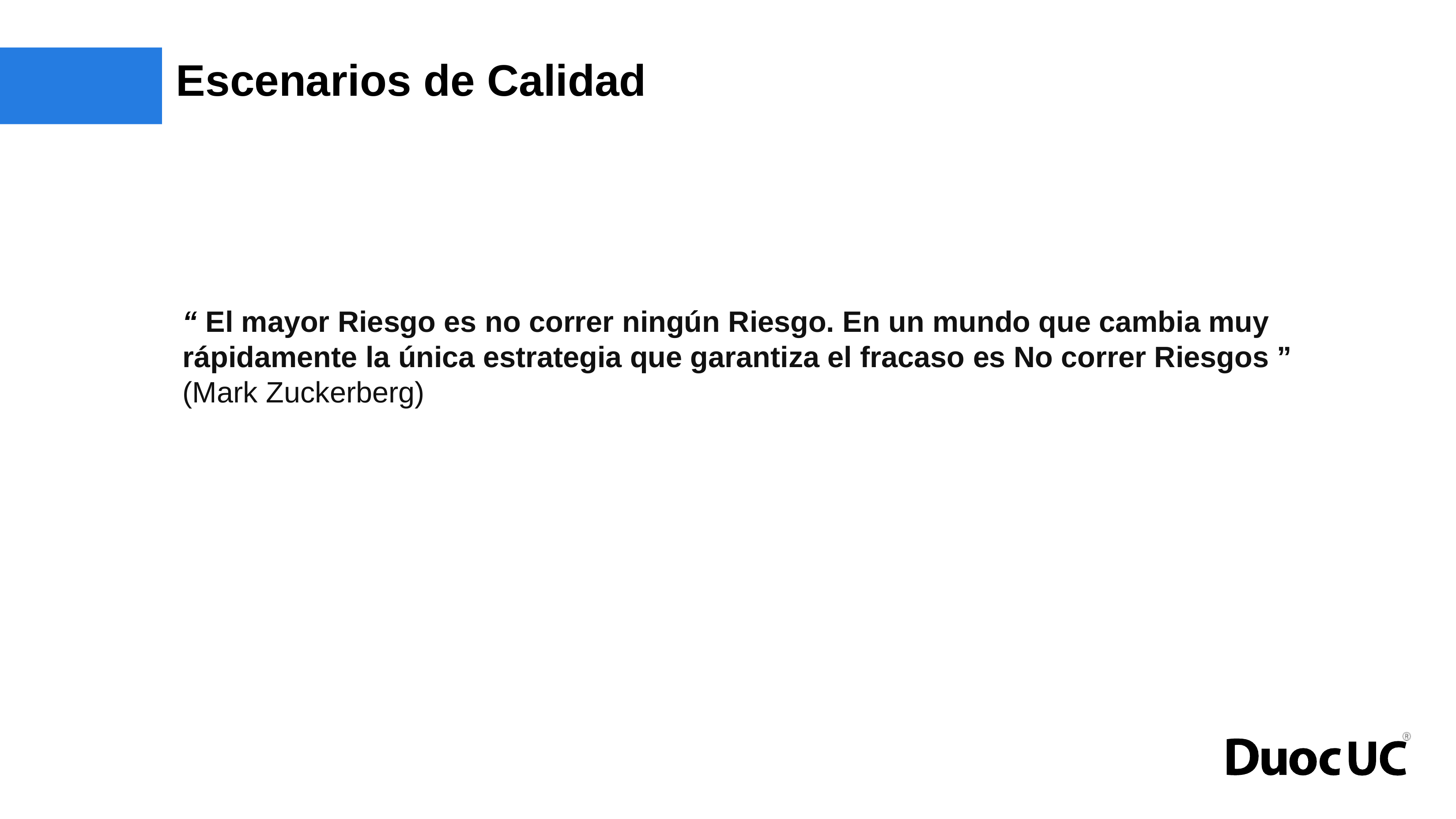

# Escenarios de Calidad
“ El mayor Riesgo es no correr ningún Riesgo. En un mundo que cambia muy rápidamente la única estrategia que garantiza el fracaso es No correr Riesgos ” (Mark Zuckerberg)